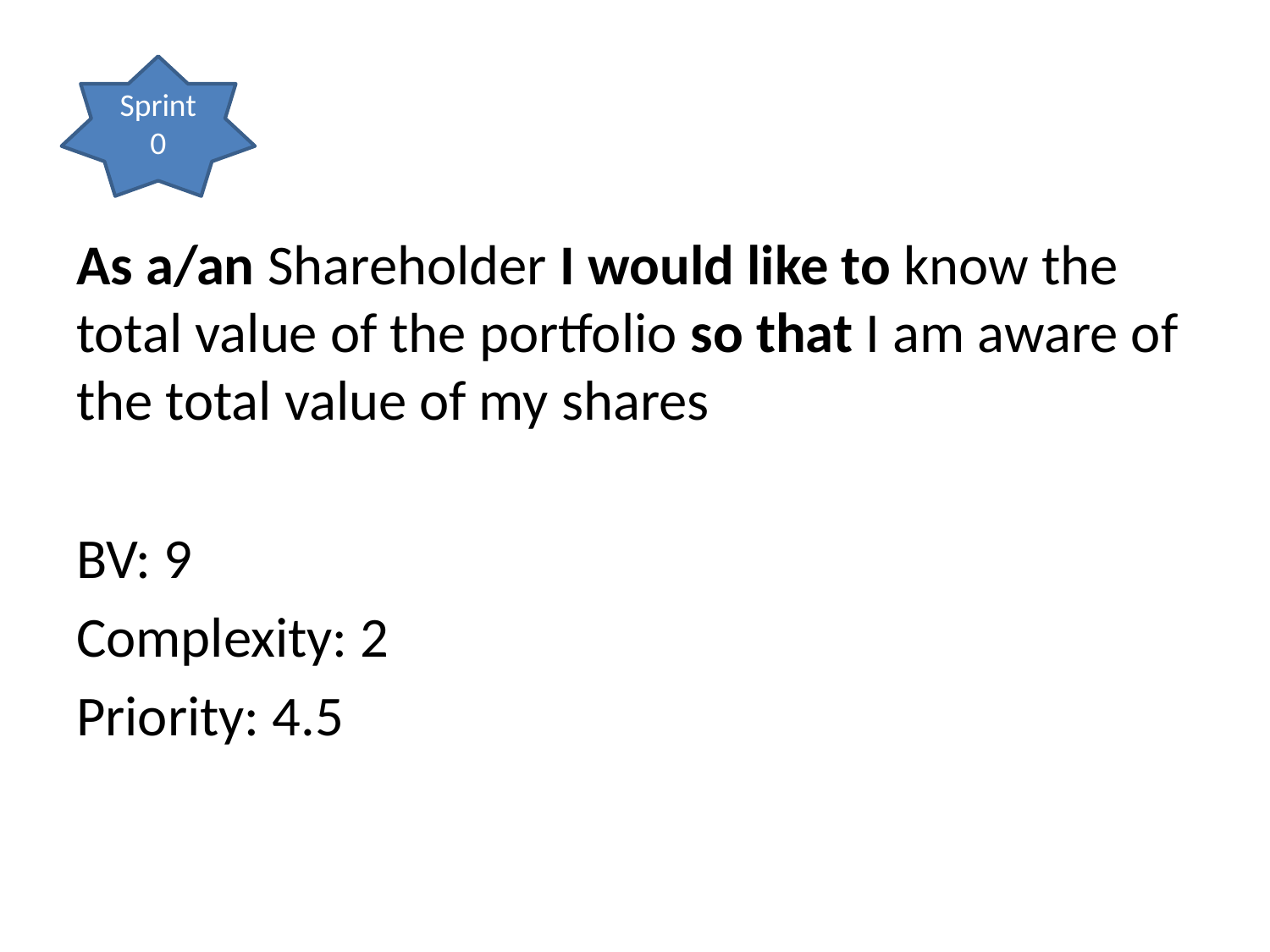

#
Sprint 0
As a/an Shareholder I would like to know the total value of the portfolio so that I am aware of the total value of my shares

BV: 9
Complexity: 2
Priority: 4.5